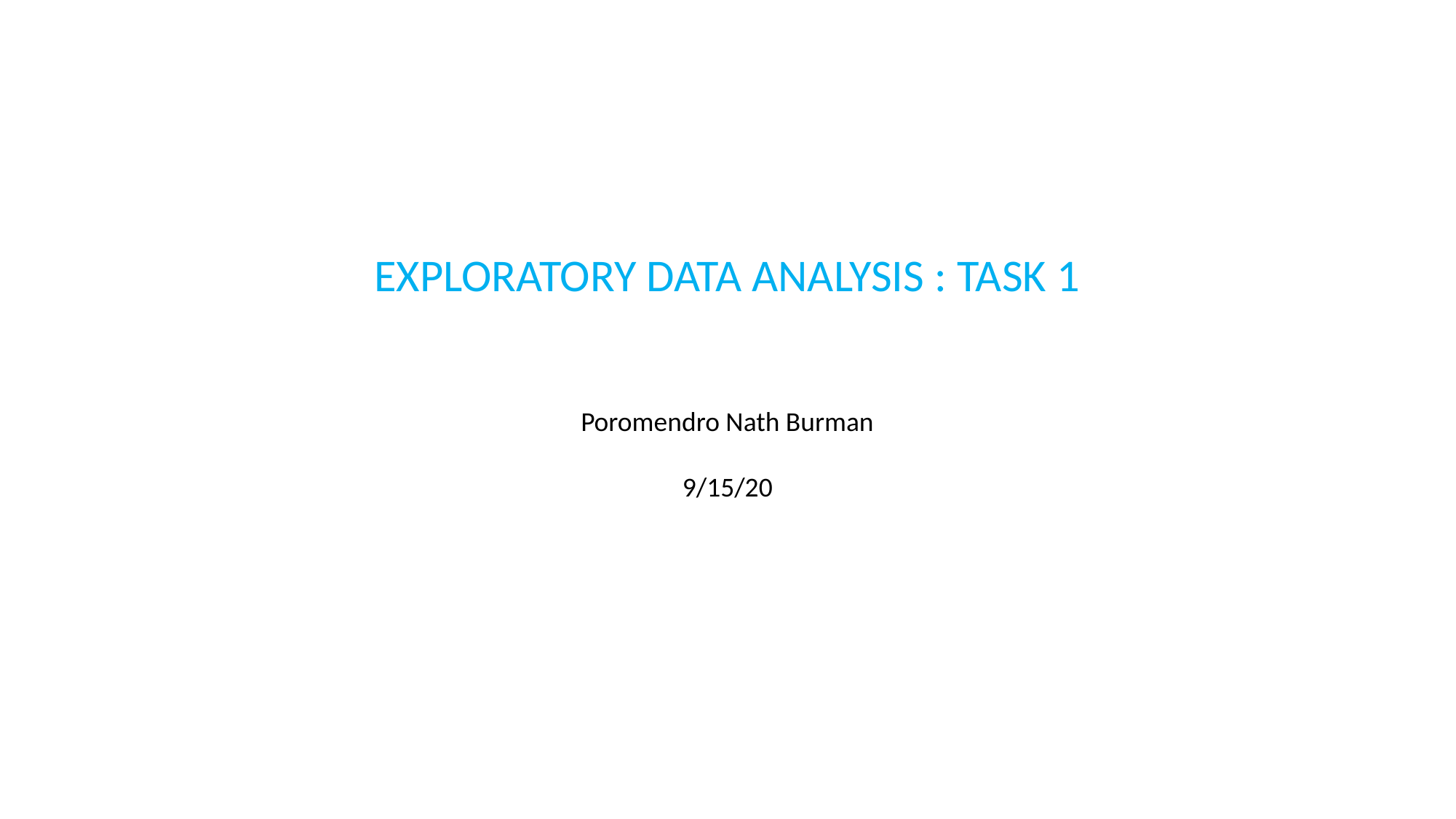

EXPLORATORY DATA ANALYSIS : TASK 1
Poromendro Nath Burman

9/15/20